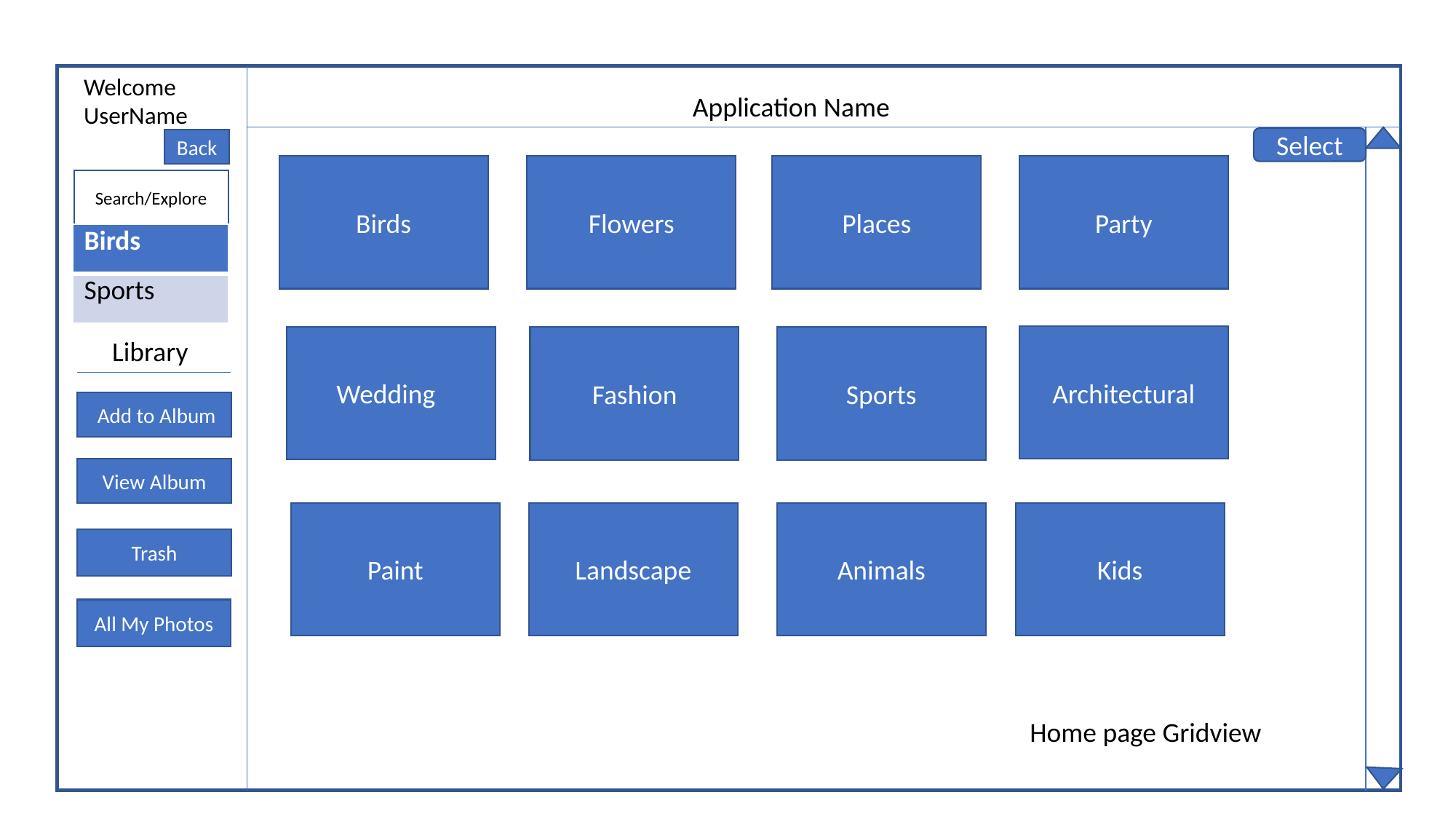

Welcome UserName

Application Name

Select
Back
Birds
Flowers
Places
Party
Search/Explore
| Birds |
| --- |
| Sports |
Architectural
Wedding
Fashion
Sports
Library
 Add to Album
View Album
Paint
Landscape
Animals
Kids
Trash
All My Photos
Home page Gridview